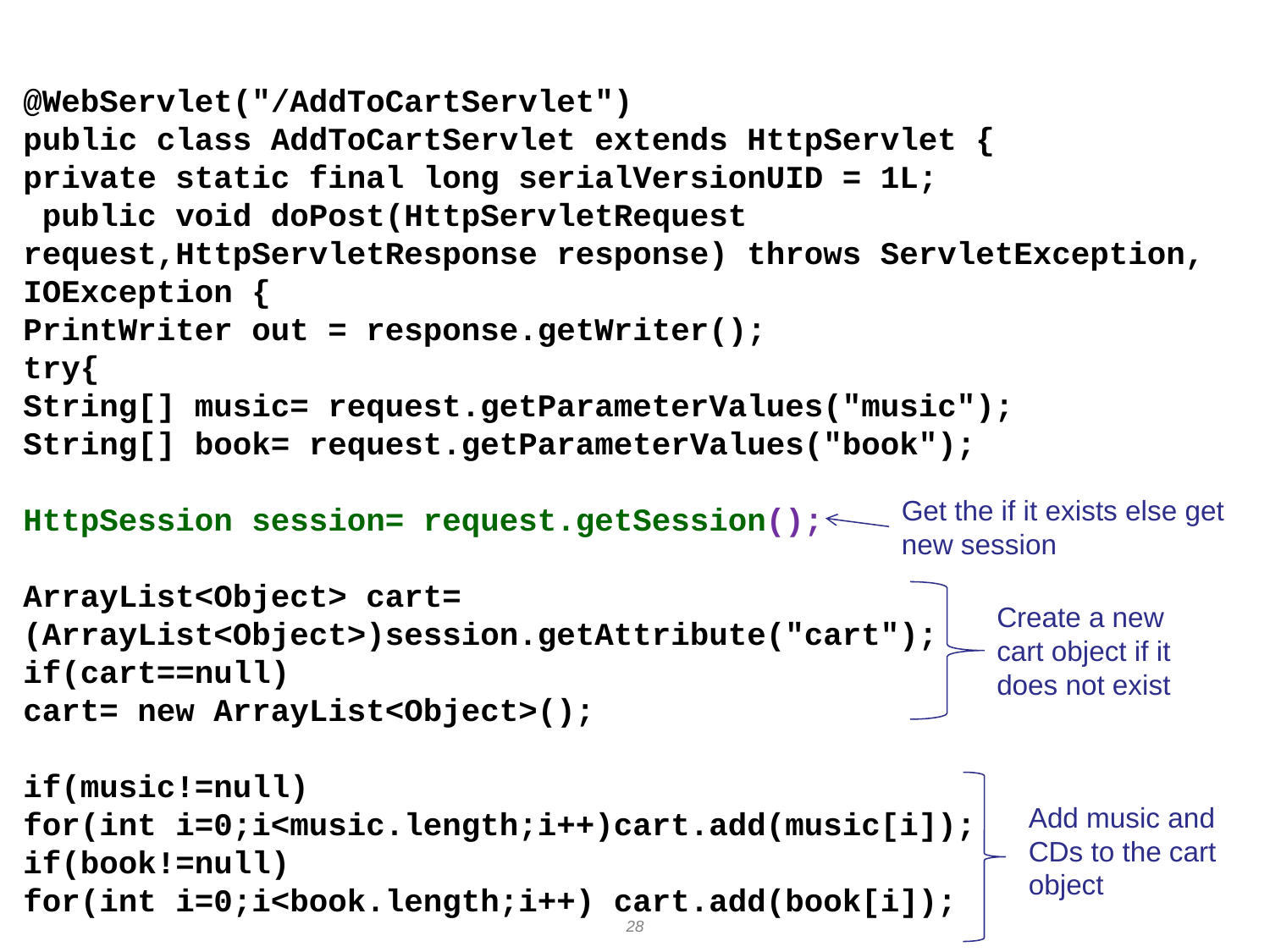

@WebServlet("/AddToCartServlet")
public class AddToCartServlet extends HttpServlet {
private static final long serialVersionUID = 1L;
 public void doPost(HttpServletRequest request,HttpServletResponse response) throws ServletException, IOException {
PrintWriter out = response.getWriter();
try{
String[] music= request.getParameterValues("music");
String[] book= request.getParameterValues("book");

HttpSession session= request.getSession();

ArrayList<Object> cart= (ArrayList<Object>)session.getAttribute("cart");
if(cart==null)
cart= new ArrayList<Object>();

if(music!=null)
for(int i=0;i<music.length;i++)cart.add(music[i]);
if(book!=null)
for(int i=0;i<book.length;i++) cart.add(book[i]);
Get the if it exists else get new session

Create a new cart object if it does not exist

Add music and CDs to the cart object
28